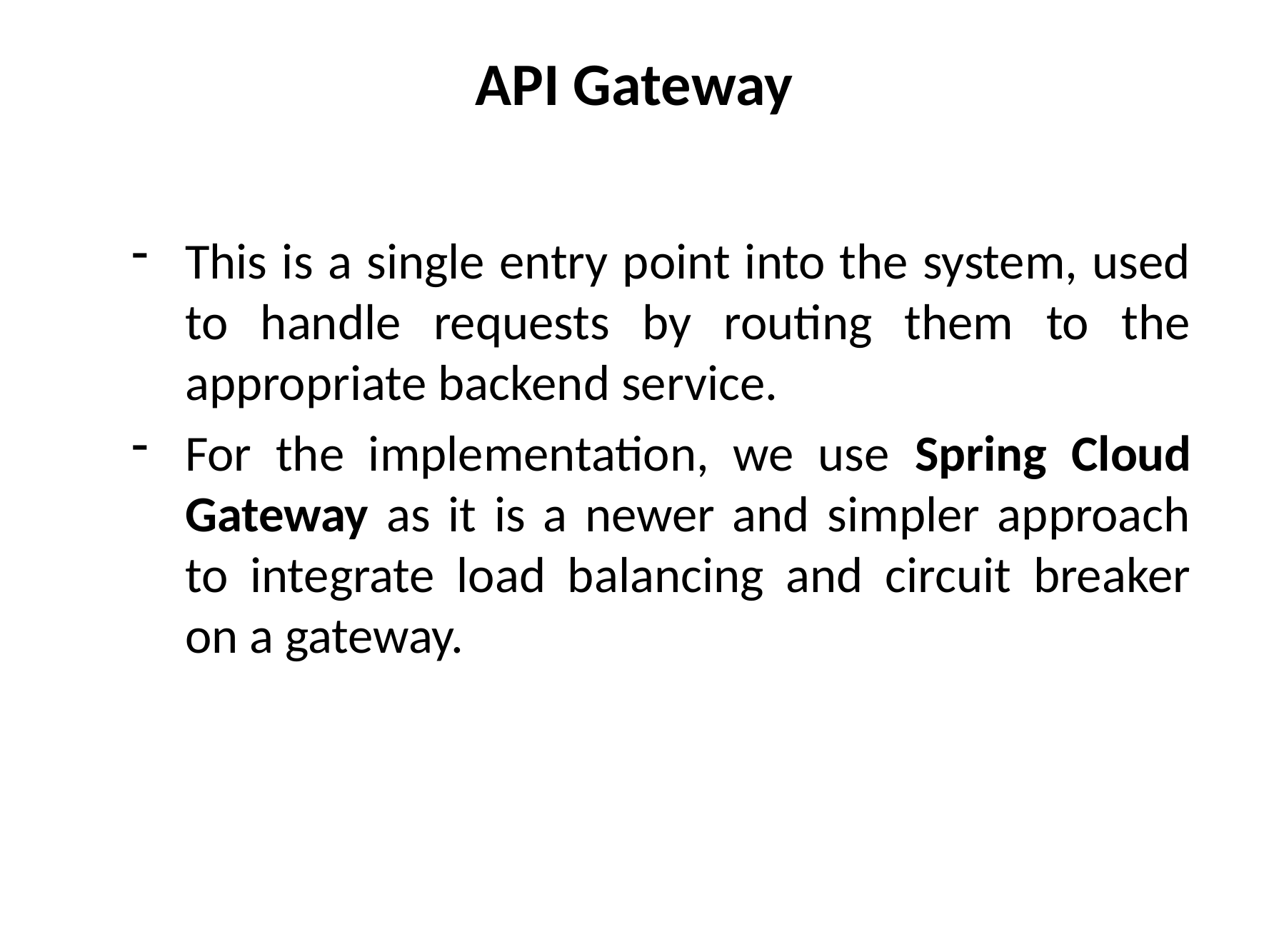

# API Gateway
This is a single entry point into the system, used to handle requests by routing them to the appropriate backend service.
For the implementation, we use Spring Cloud Gateway as it is a newer and simpler approach to integrate load balancing and circuit breaker on a gateway.